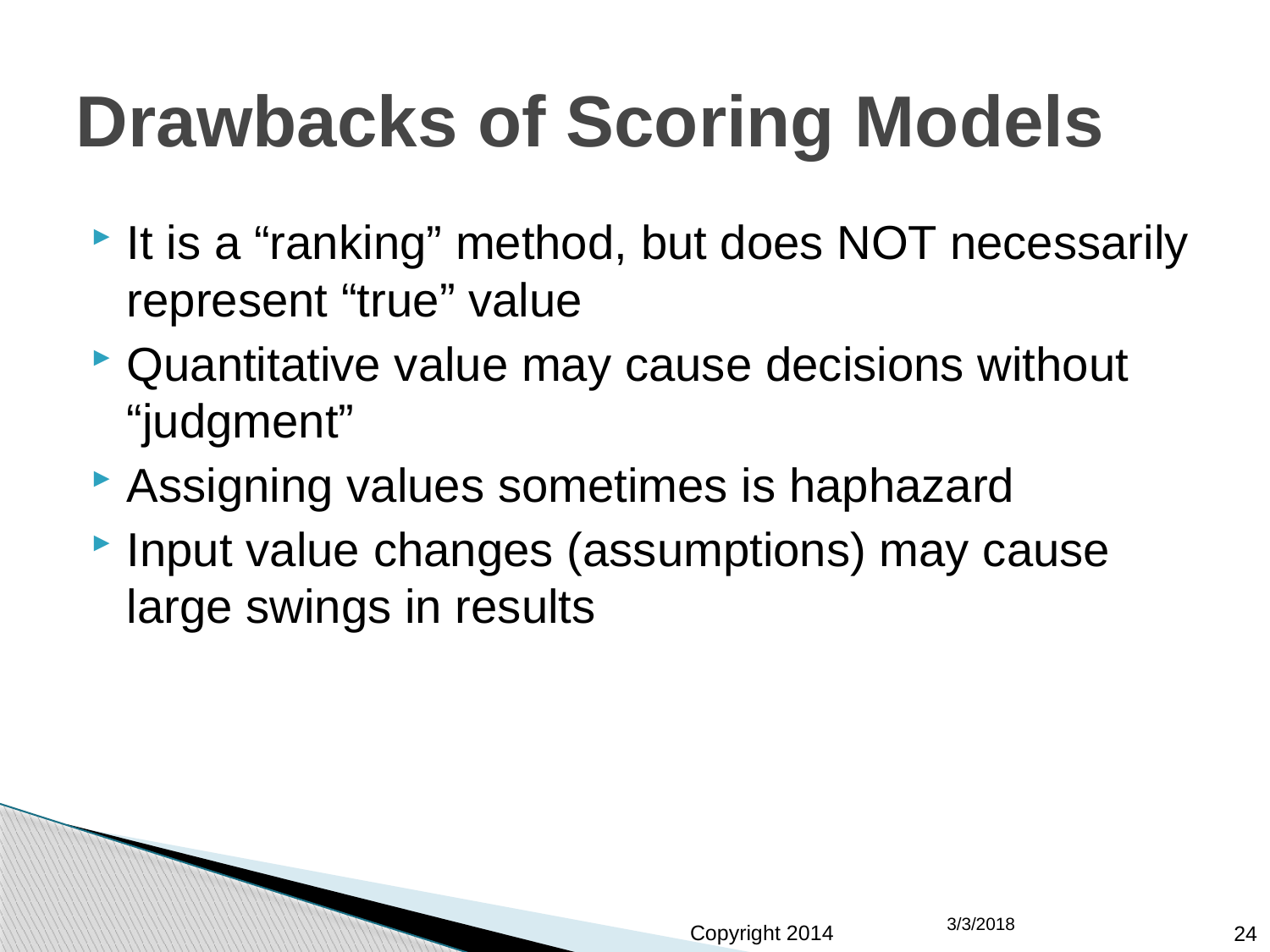

3/3/2018
# Drawbacks of Scoring Models
It is a “ranking” method, but does NOT necessarily represent “true” value
Quantitative value may cause decisions without “judgment”
Assigning values sometimes is haphazard
Input value changes (assumptions) may cause large swings in results

24